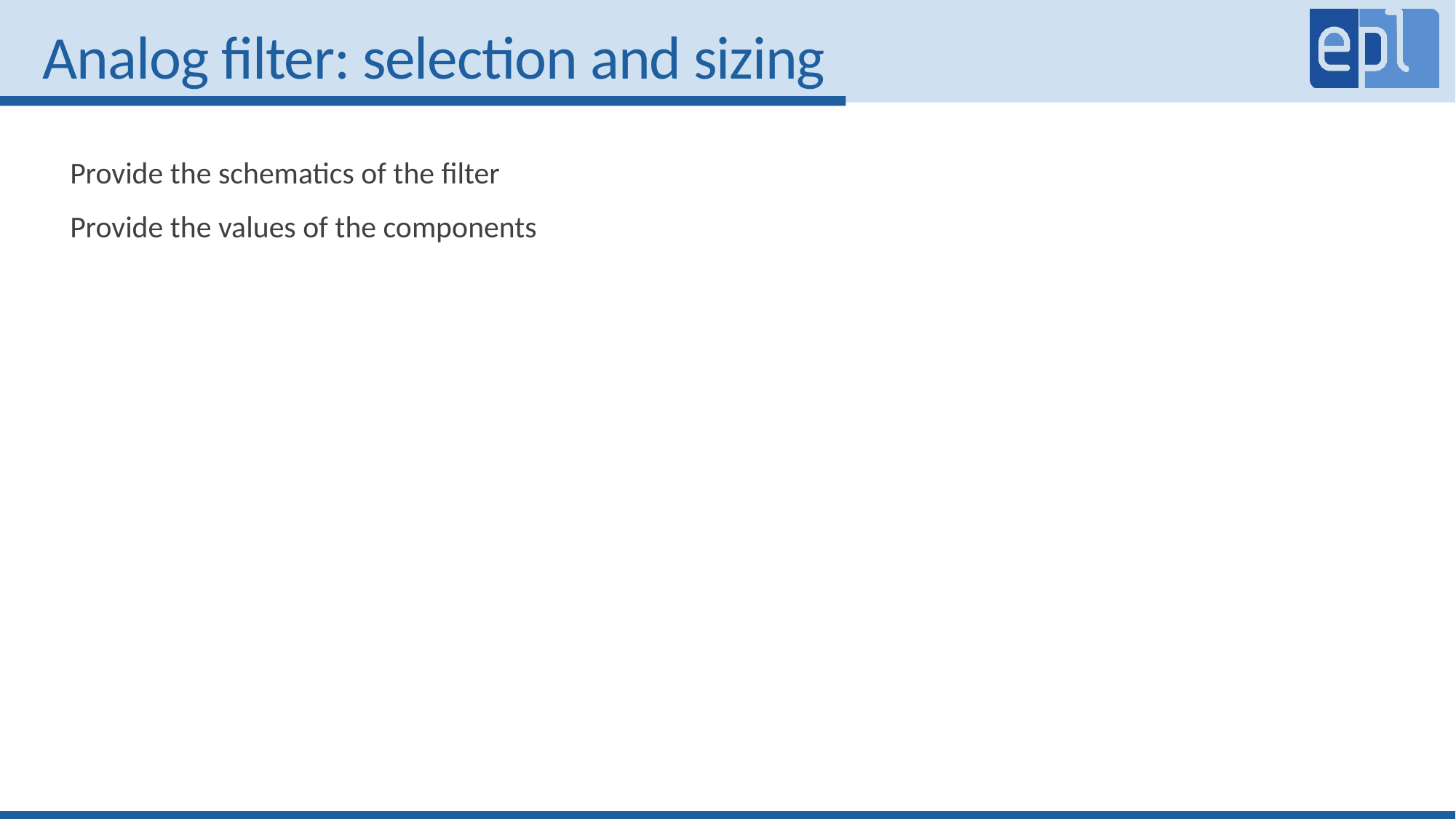

# Analog filter: selection and sizing
Provide the schematics of the filter
Provide the values of the components